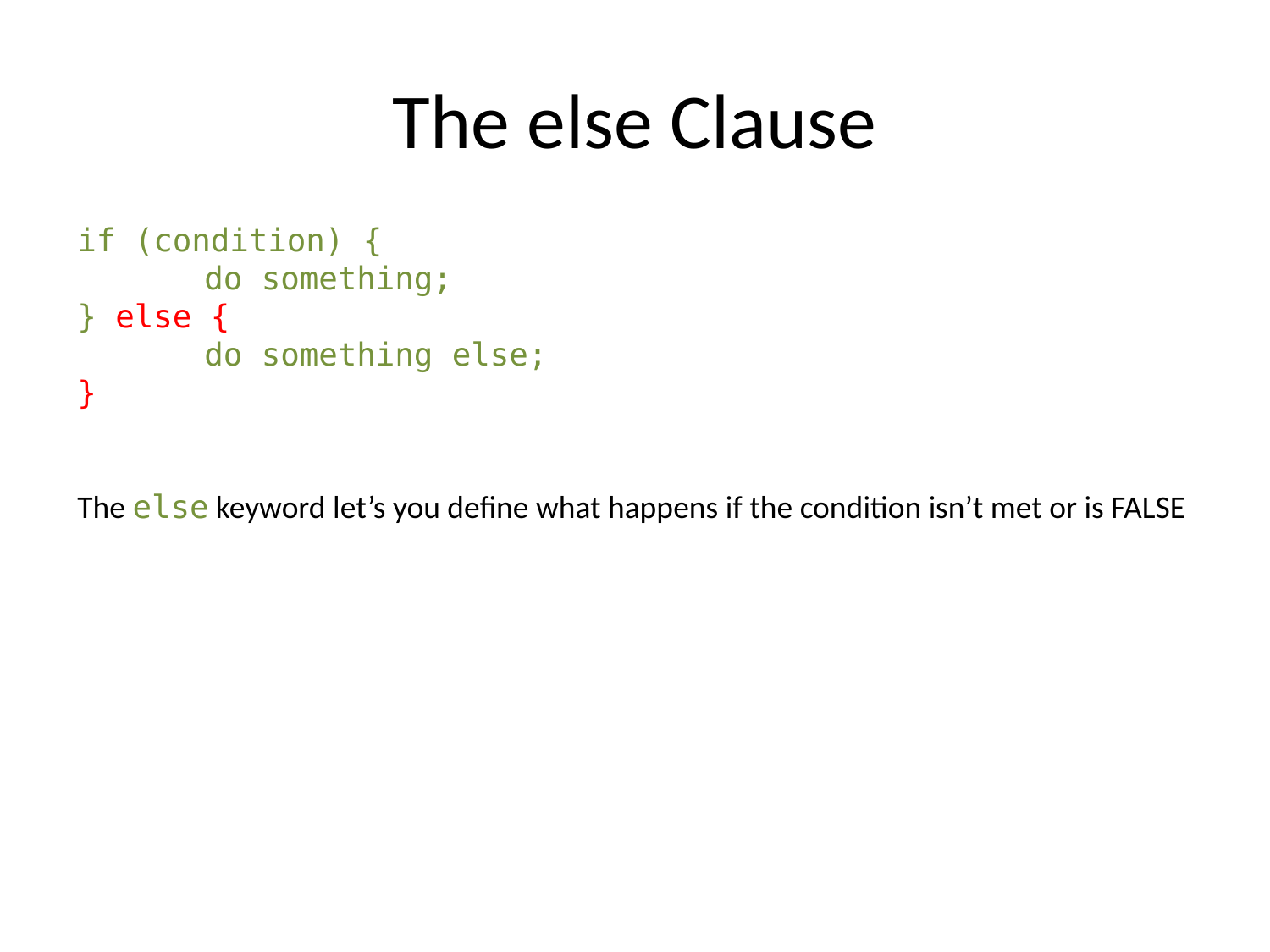

# The else Clause
if (condition) {
	do something;
} else {
	do something else;
}

The else keyword let’s you define what happens if the condition isn’t met or is FALSE